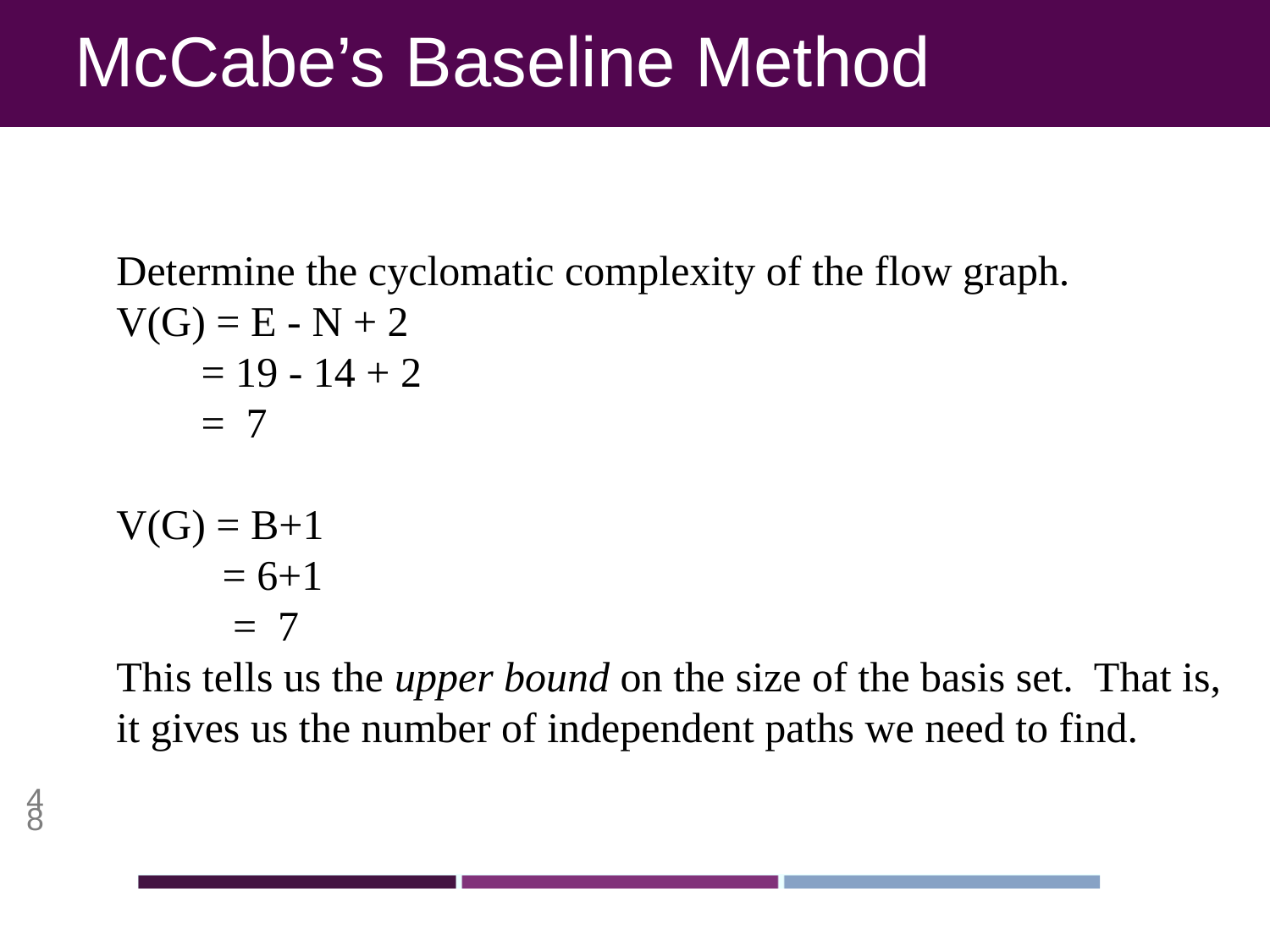

# McCabe’s Baseline Method
Determine the cyclomatic complexity of the flow graph.
V(G) = E - N + 2
        = 19 - 14 + 2
        =  7

V(G) = B+1
          = 6+1
           =  7
This tells us the upper bound on the size of the basis set.  That is, it gives us the number of independent paths we need to find.
48